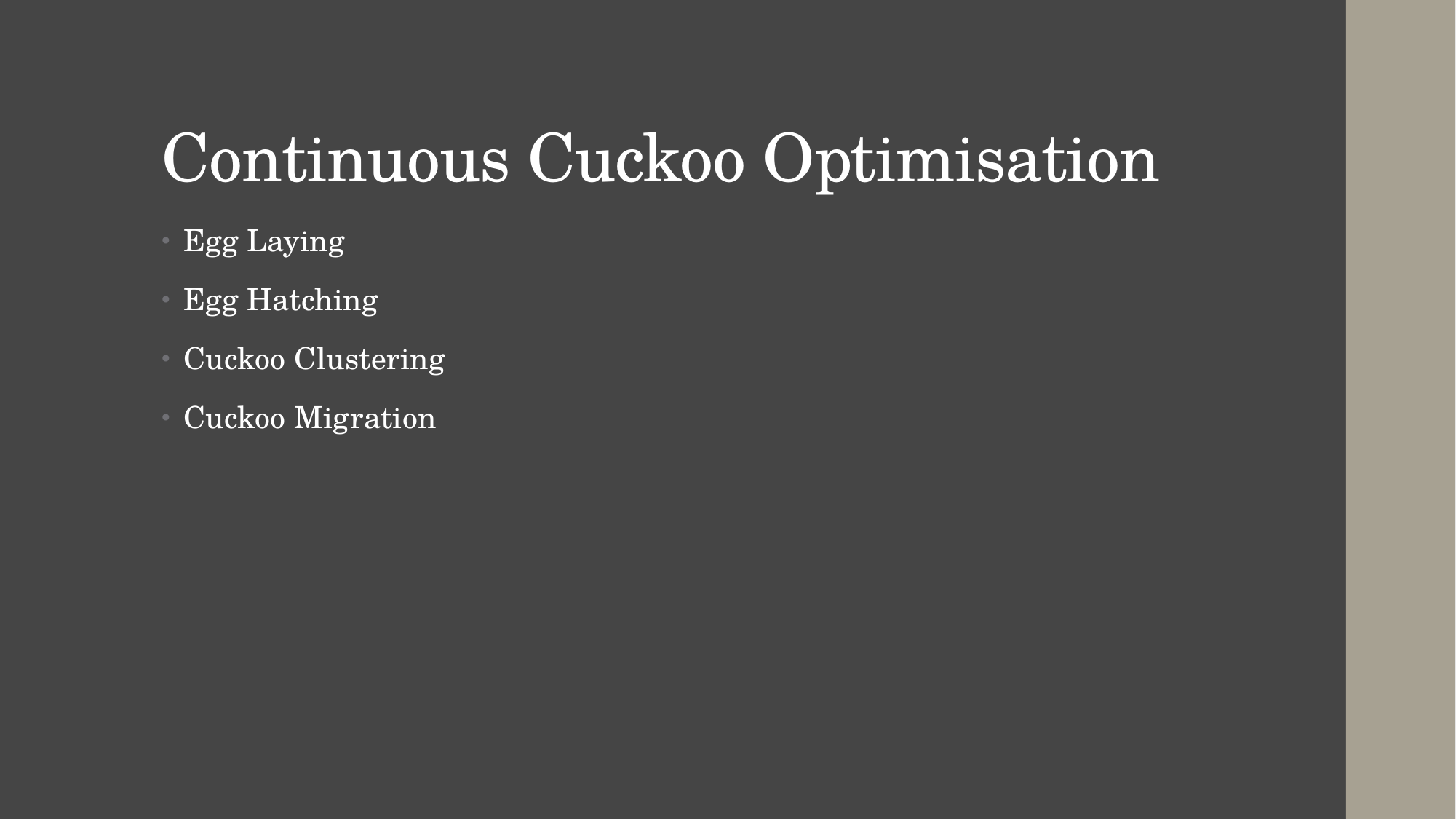

# Continuous Cuckoo Optimisation
Egg Laying
Egg Hatching
Cuckoo Clustering
Cuckoo Migration